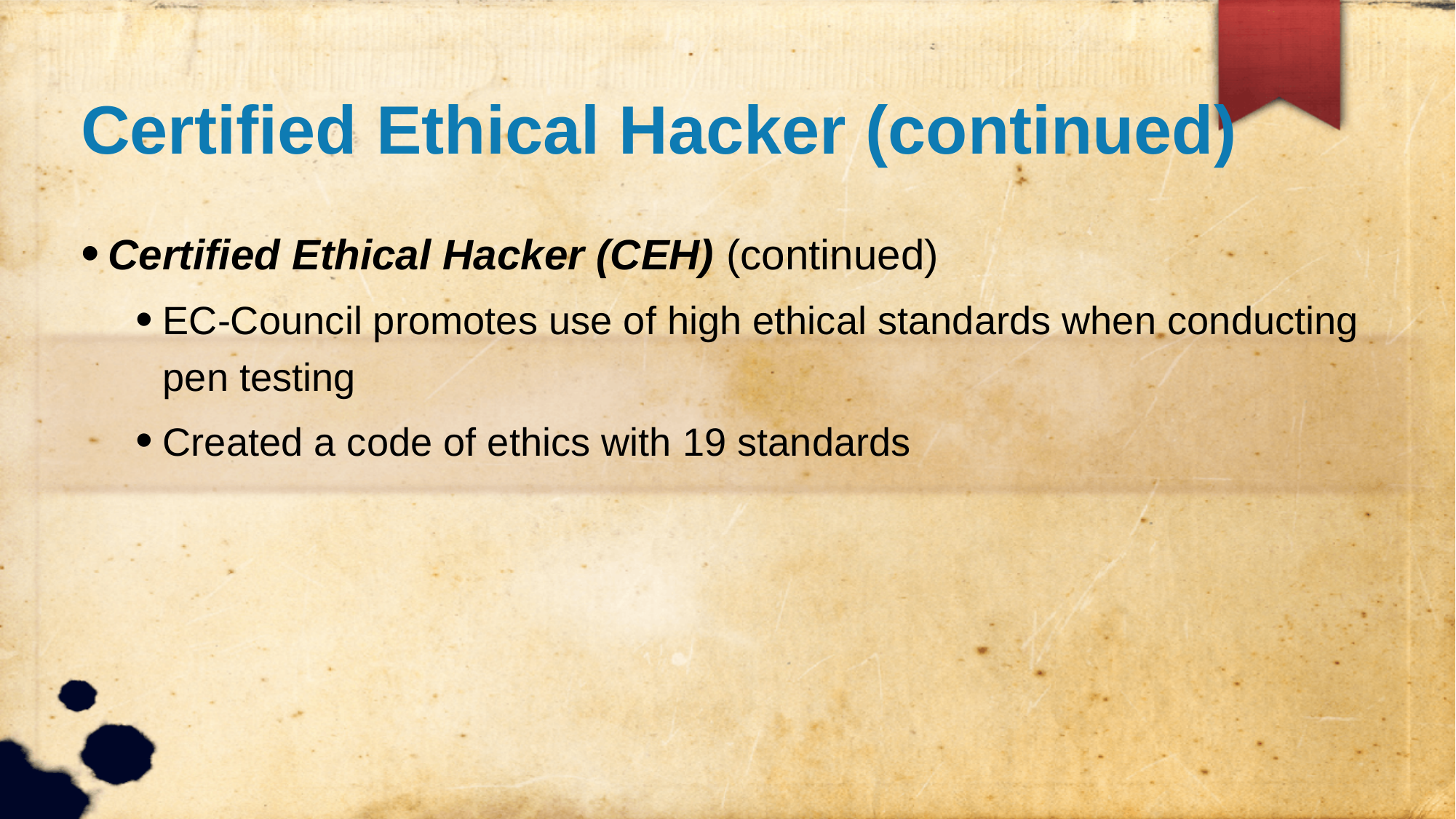

Certified Ethical Hacker (continued)
Certified Ethical Hacker (CEH) (continued)
EC-Council promotes use of high ethical standards when conducting pen testing
Created a code of ethics with 19 standards